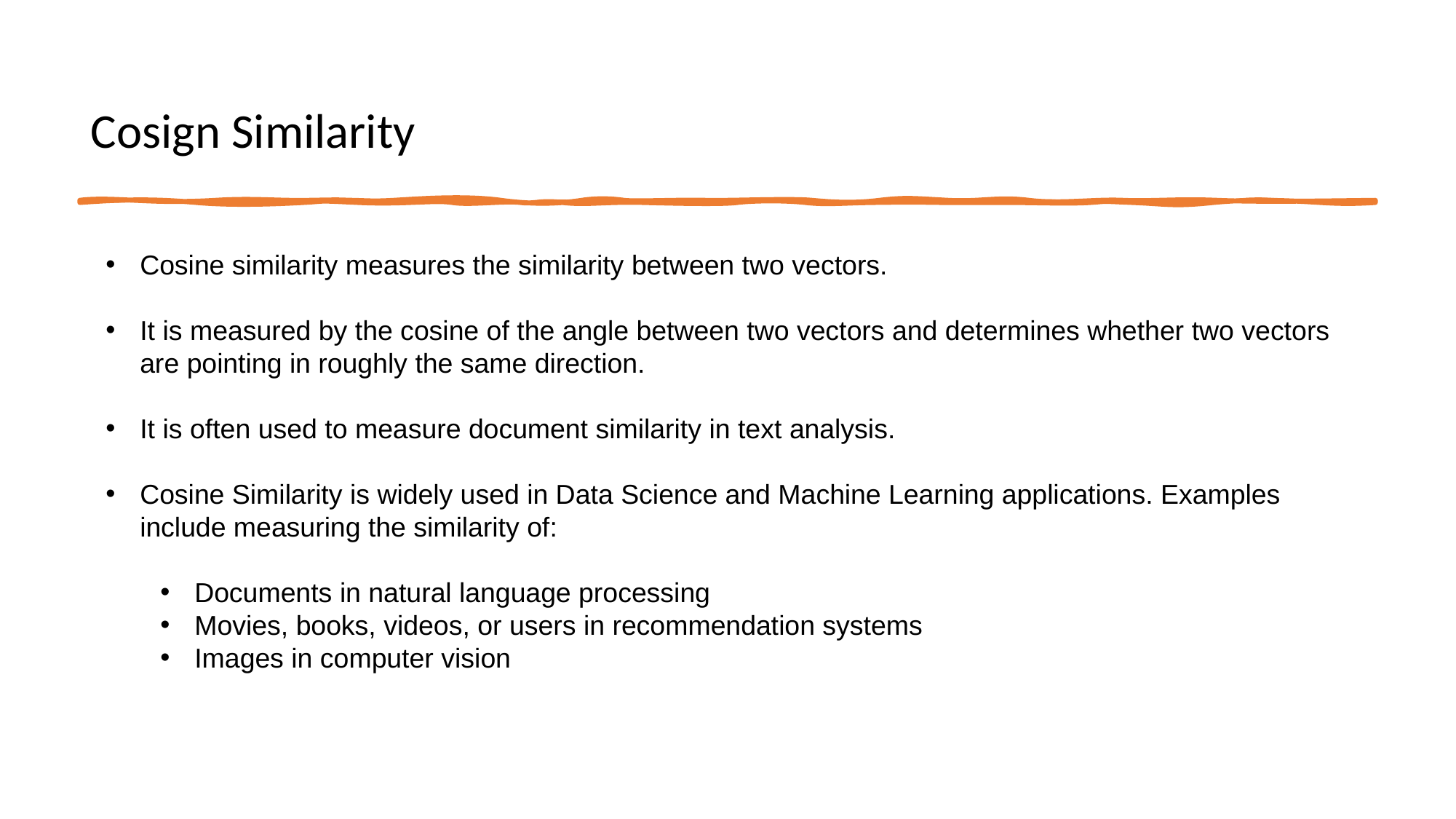

# Cosign Similarity

Cosine similarity measures the similarity between two vectors.

It is measured by the cosine of the angle between two vectors and determines whether two vectors are pointing in roughly the same direction.

It is often used to measure document similarity in text analysis.

Cosine Similarity is widely used in Data Science and Machine Learning applications. Examples include measuring the similarity of:
Documents in natural language processing
Movies, books, videos, or users in recommendation systems
Images in computer vision